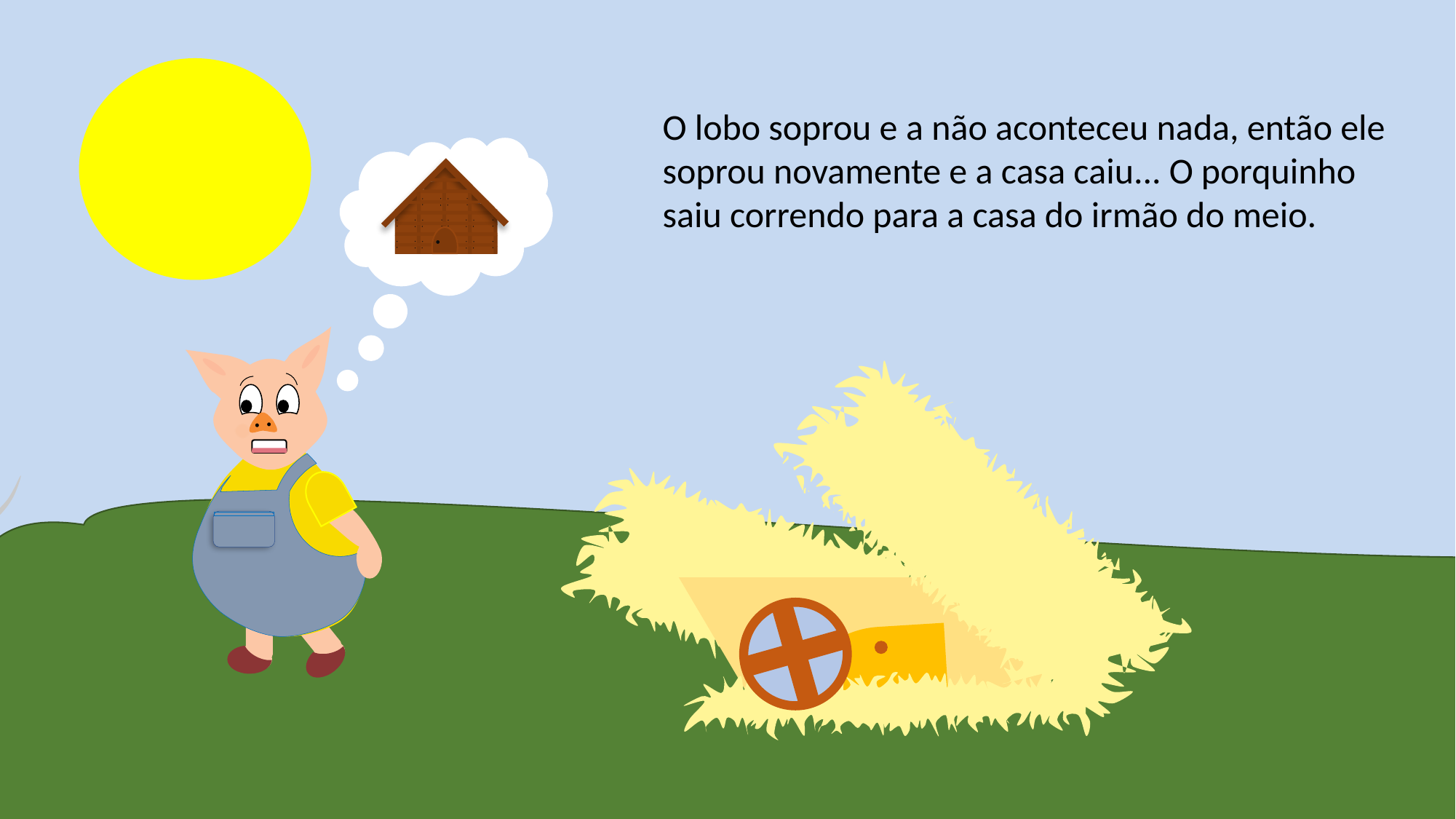

O lobo soprou e a não aconteceu nada, então ele soprou novamente e a casa caiu... O porquinho saiu correndo para a casa do irmão do meio.